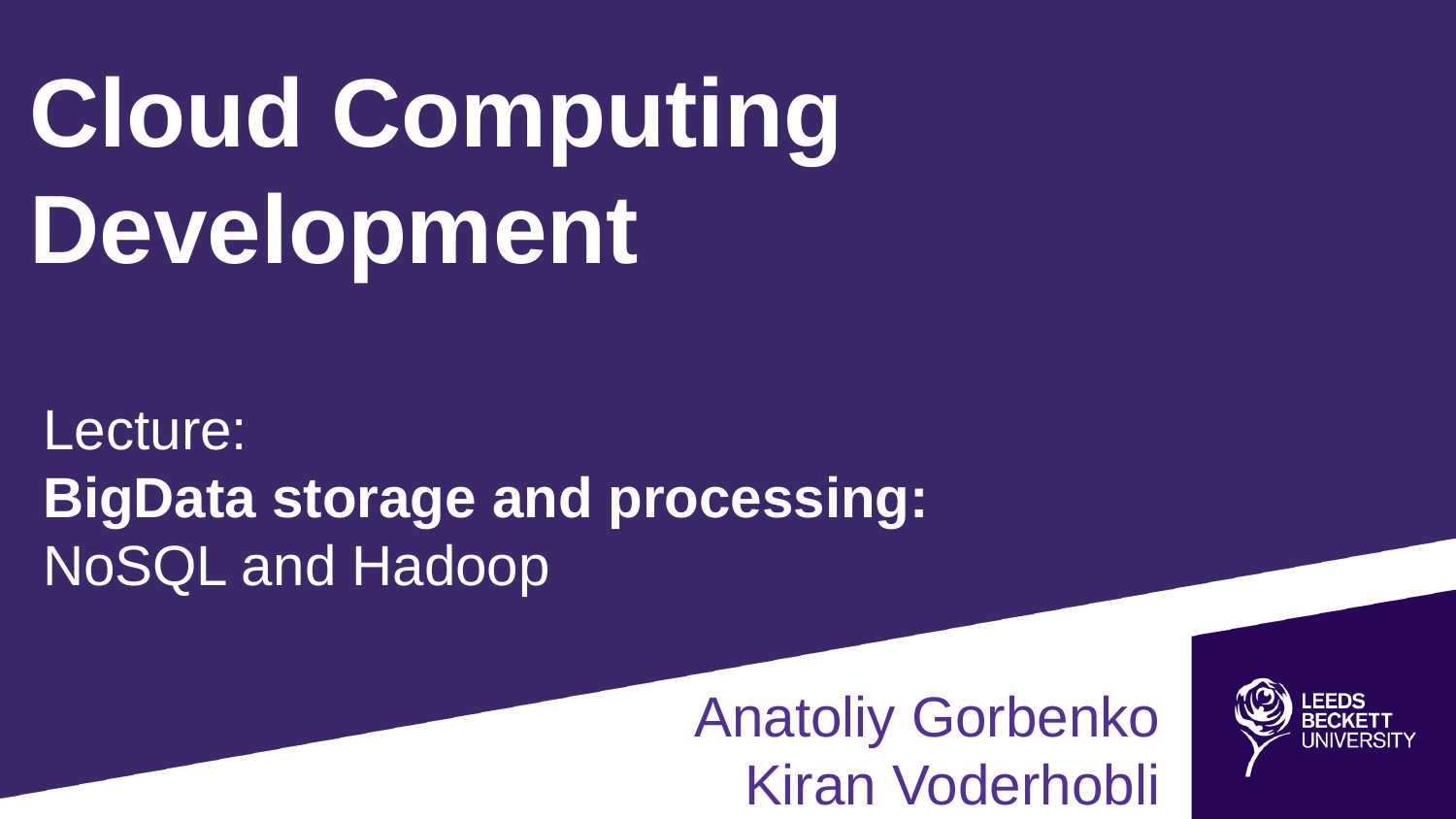

Cloud Computing Development
Lecture:
BigData storage and processing:
NoSQL and Hadoop

Anatoliy Gorbenko
Kiran Voderhobli